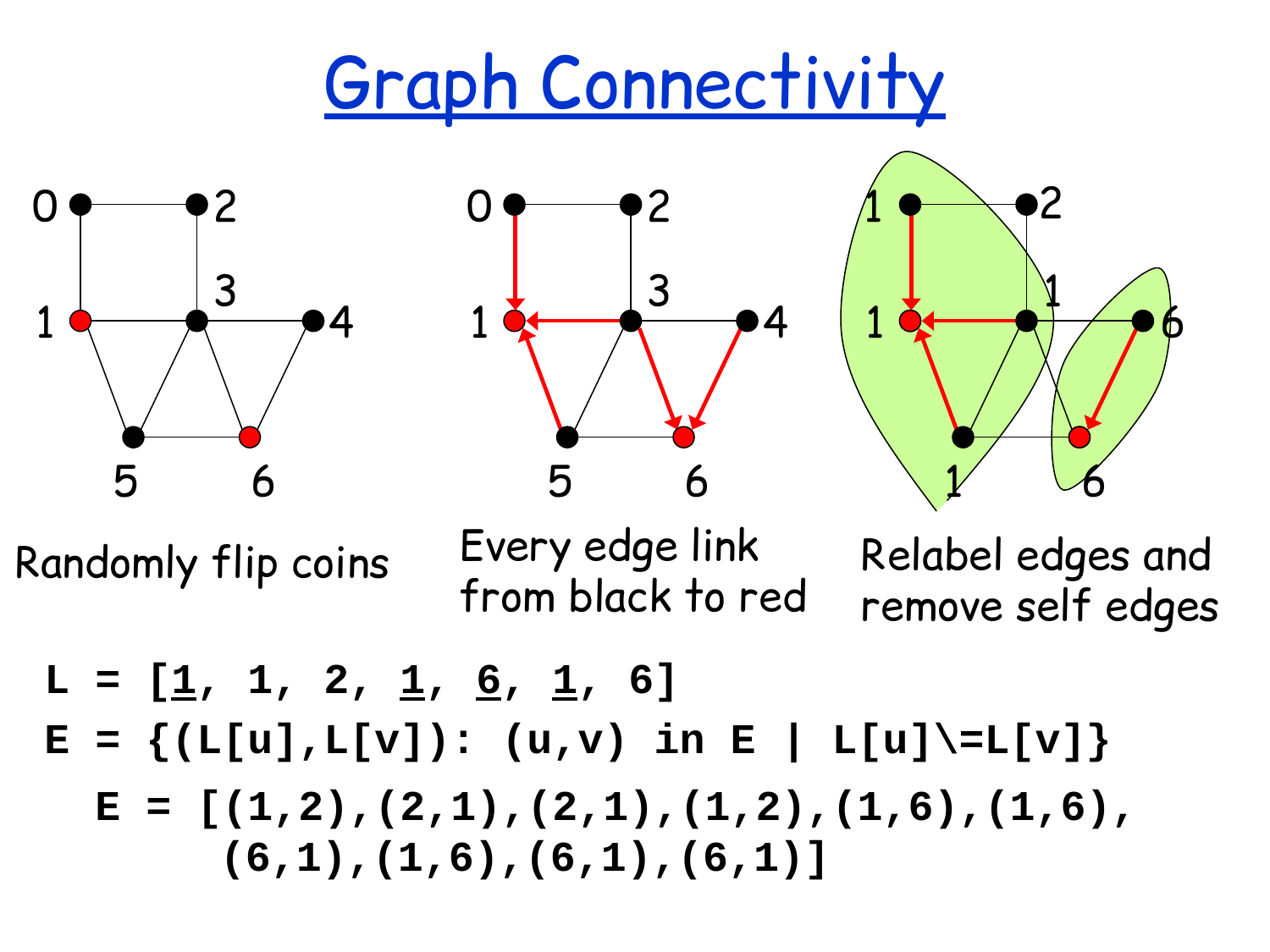

# Graph Connectivity

2
0
2
0
2
1

3
3
1

1
4
1
4
1
6

5
6
5
6
1
6
Every edge link
from black to red
Relabel edges and
remove self edges
Randomly flip coins
L = [1, 1, 2, 1, 6, 1, 6]
E = {(L[u],L[v]): (u,v) in E | L[u]\=L[v]}
  E = [(1,2),(2,1),(2,1),(1,2),(1,6),(1,6),
    (6,1),(1,6),(6,1),(6,1)]